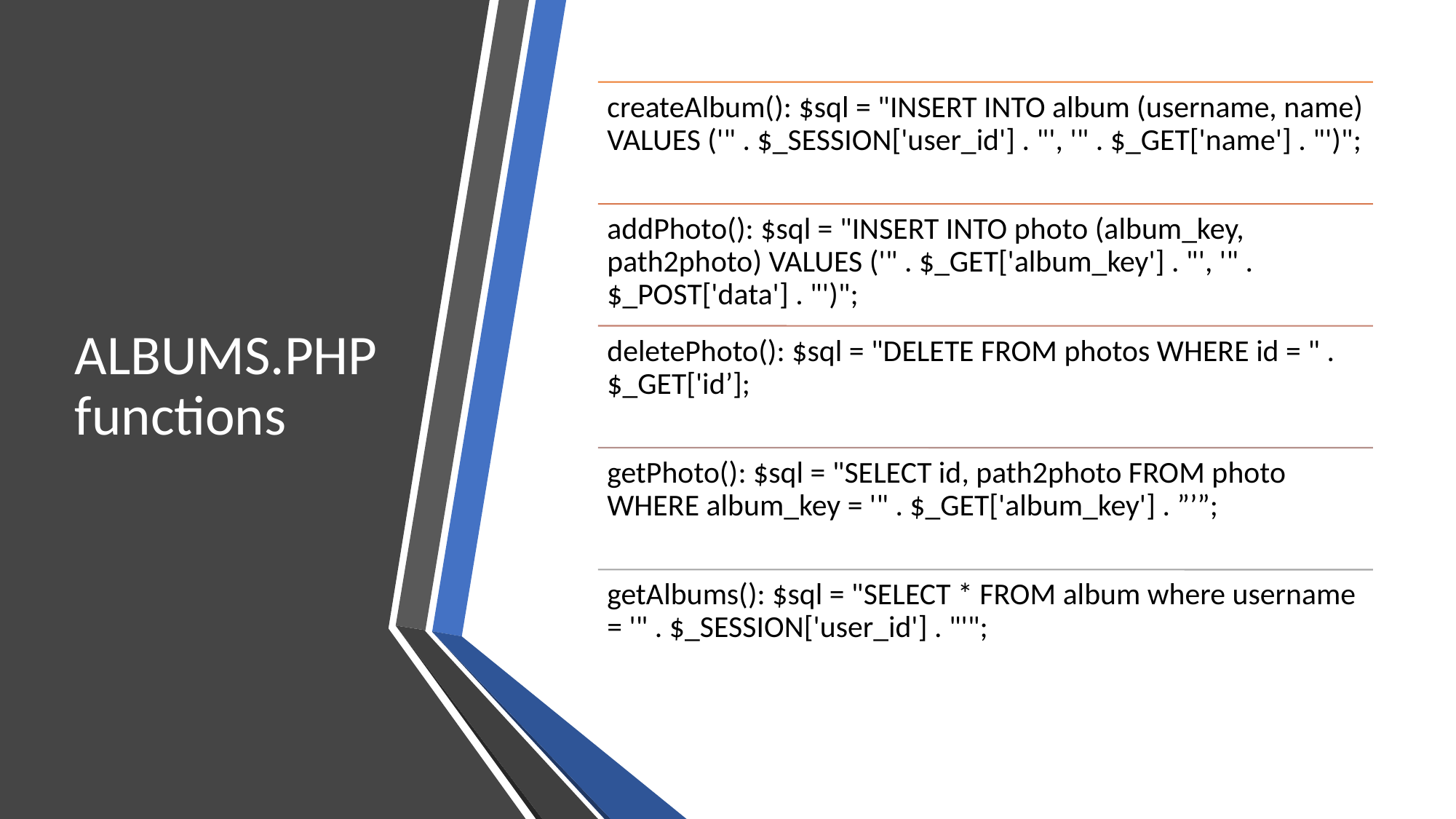

# ALBUMS.PHP functions
createAlbum(): $sql = "INSERT INTO album (username, name) VALUES ('" . $_SESSION['user_id'] . "', '" . $_GET['name'] . "')";
addPhoto(): $sql = "INSERT INTO photo (album_key, path2photo) VALUES ('" . $_GET['album_key'] . "', '" . $_POST['data'] . "')";
deletePhoto(): $sql = "DELETE FROM photos WHERE id = " . $_GET['id’];
getPhoto(): $sql = "SELECT id, path2photo FROM photo WHERE album_key = '" . $_GET['album_key'] . ”’”;
getAlbums(): $sql = "SELECT * FROM album where username = '" . $_SESSION['user_id'] . "'";